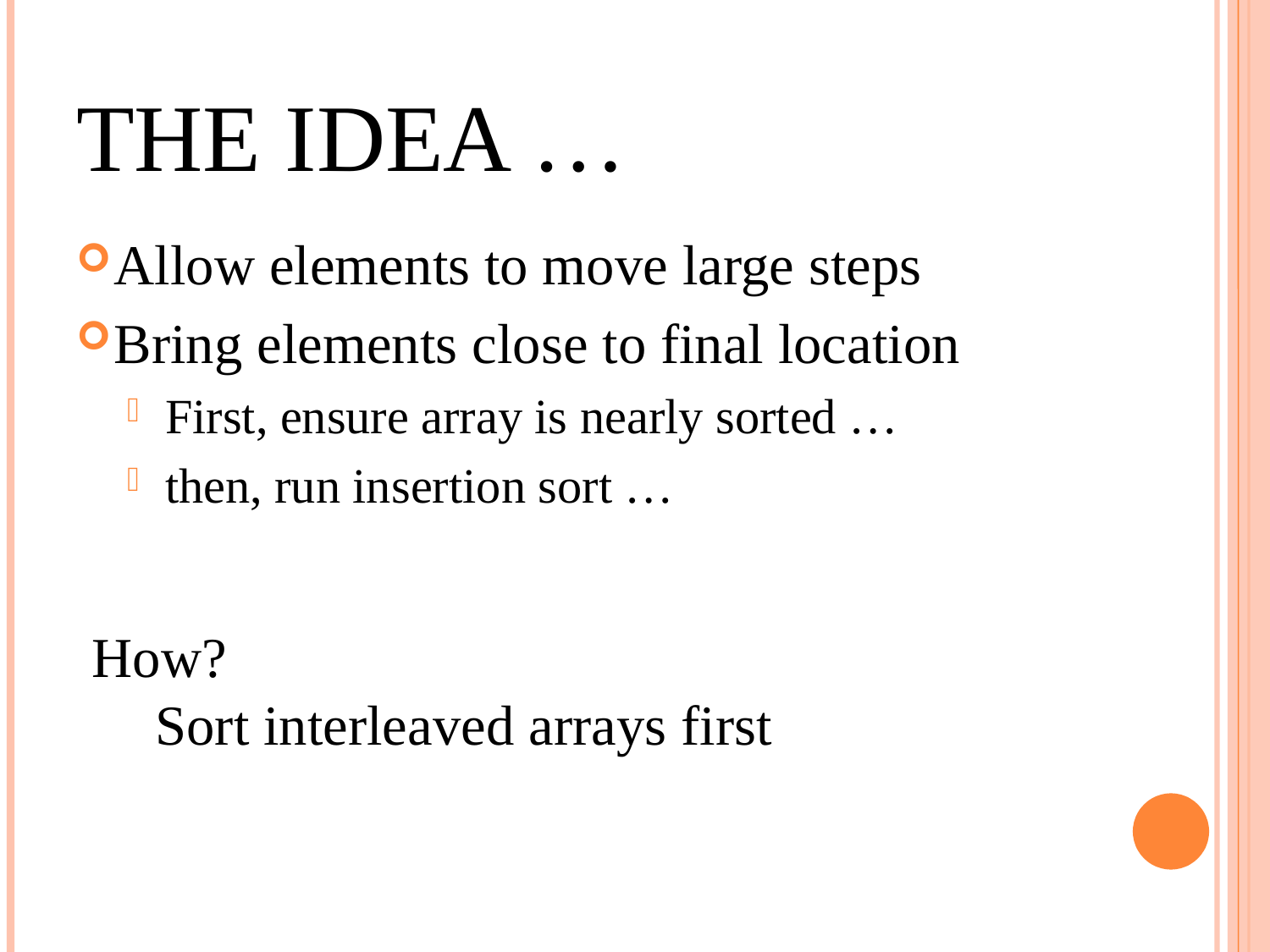

THE IDEA …
Allow elements to move large steps
Bring elements close to final location
First, ensure array is nearly sorted …
then, run insertion sort …
How?
Sort interleaved arrays first